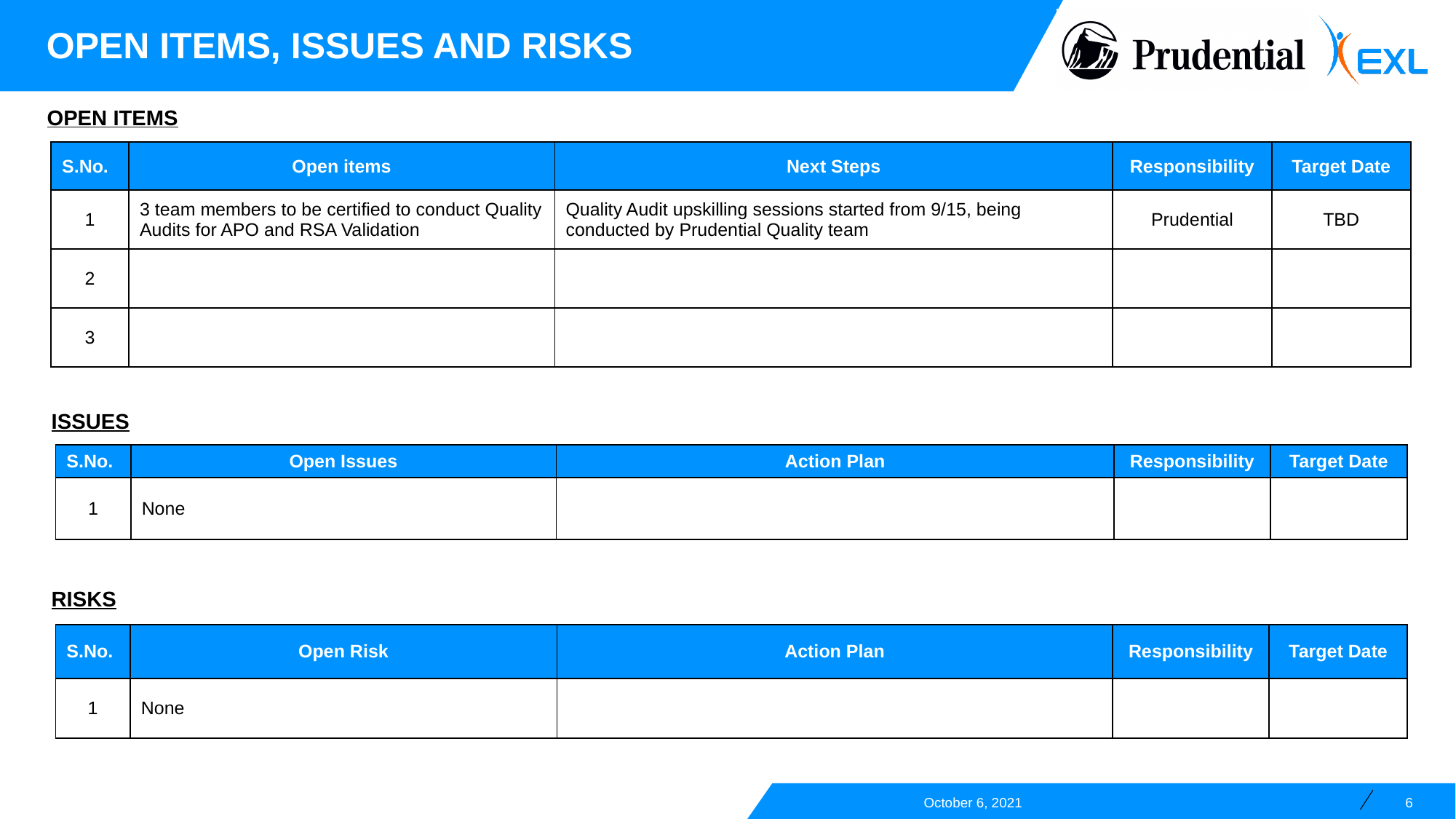

OPEN ITEMS, ISSUES AND RISKS
OPEN ITEMS
| S.No. | Open items | Next Steps | Responsibility | Target Date |
| --- | --- | --- | --- | --- |
| 1 | 3 team members to be certified to conduct Quality Audits for APO and RSA Validation | Quality Audit upskilling sessions started from 9/15, being conducted by Prudential Quality team | Prudential | TBD |
| 2 |  |  |  |  |
| 3 |  |  |  |  |
ISSUES
| S.No. | Open Issues | Action Plan | Responsibility | Target Date |
| --- | --- | --- | --- | --- |
| 1 | None |  |  |  |
RISKS
| S.No. | Open Risk | Action Plan | Responsibility | Target Date |
| --- | --- | --- | --- | --- |
| 1 | None |  |  |  |